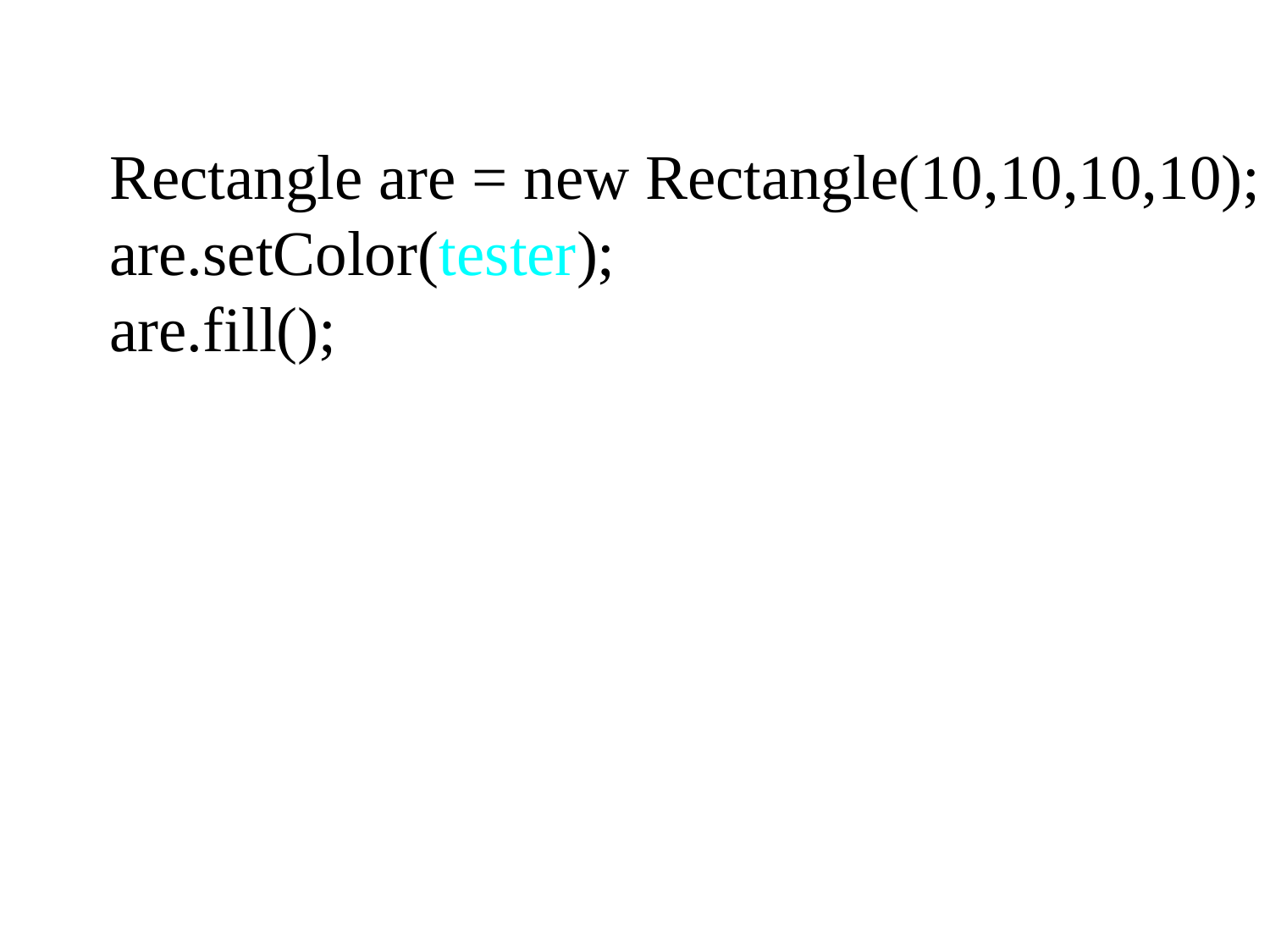

Rectangle are = new Rectangle(10,10,10,10);
are.setColor(tester);
are.fill();